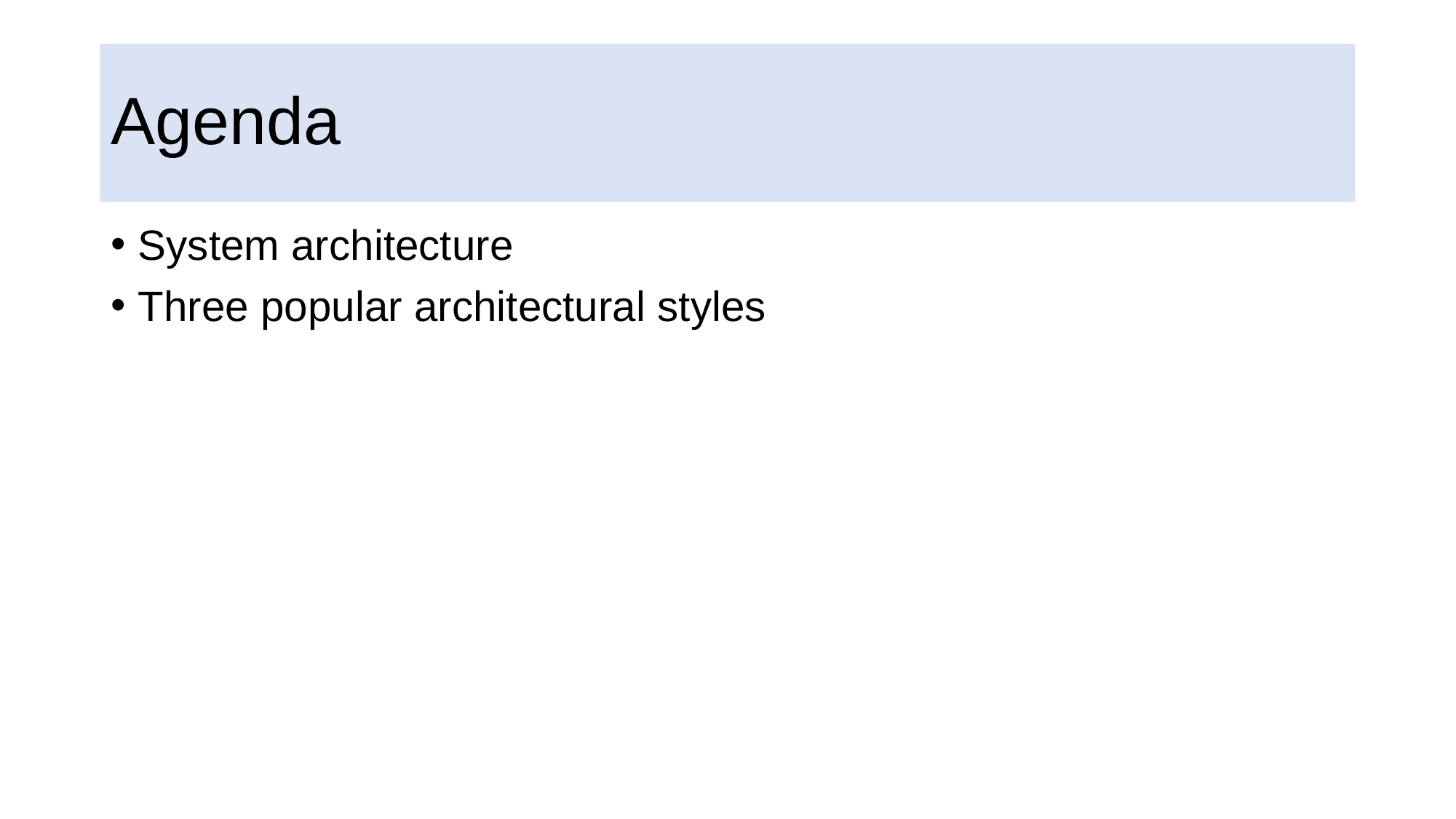

# Agenda
System architecture
Three popular architectural styles